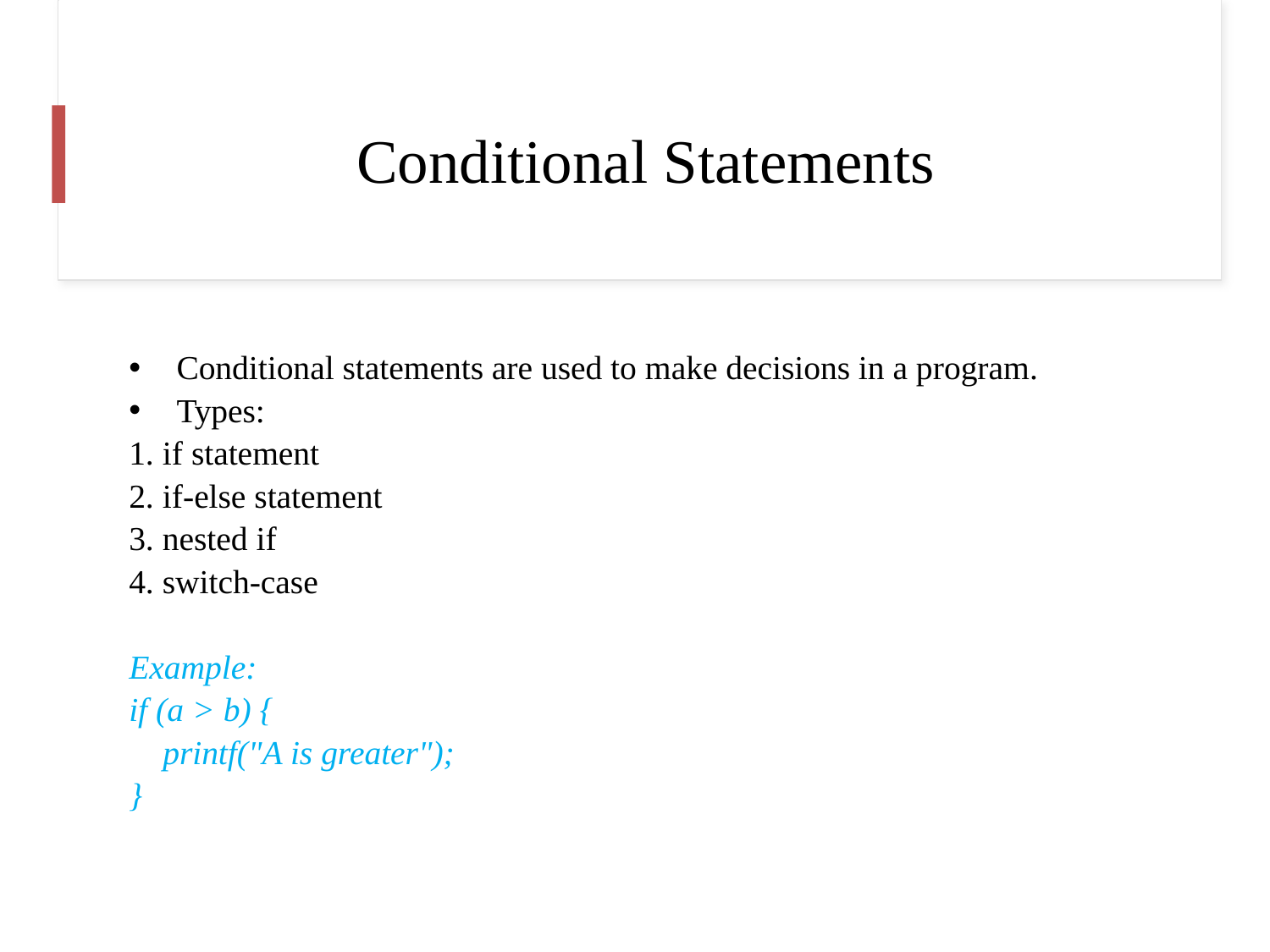

# Conditional Statements

Conditional statements are used to make decisions in a program.
Types:
1. if statement
2. if-else statement
3. nested if
4. switch-case

Example:
if (a > b) {
    printf("A is greater");
}